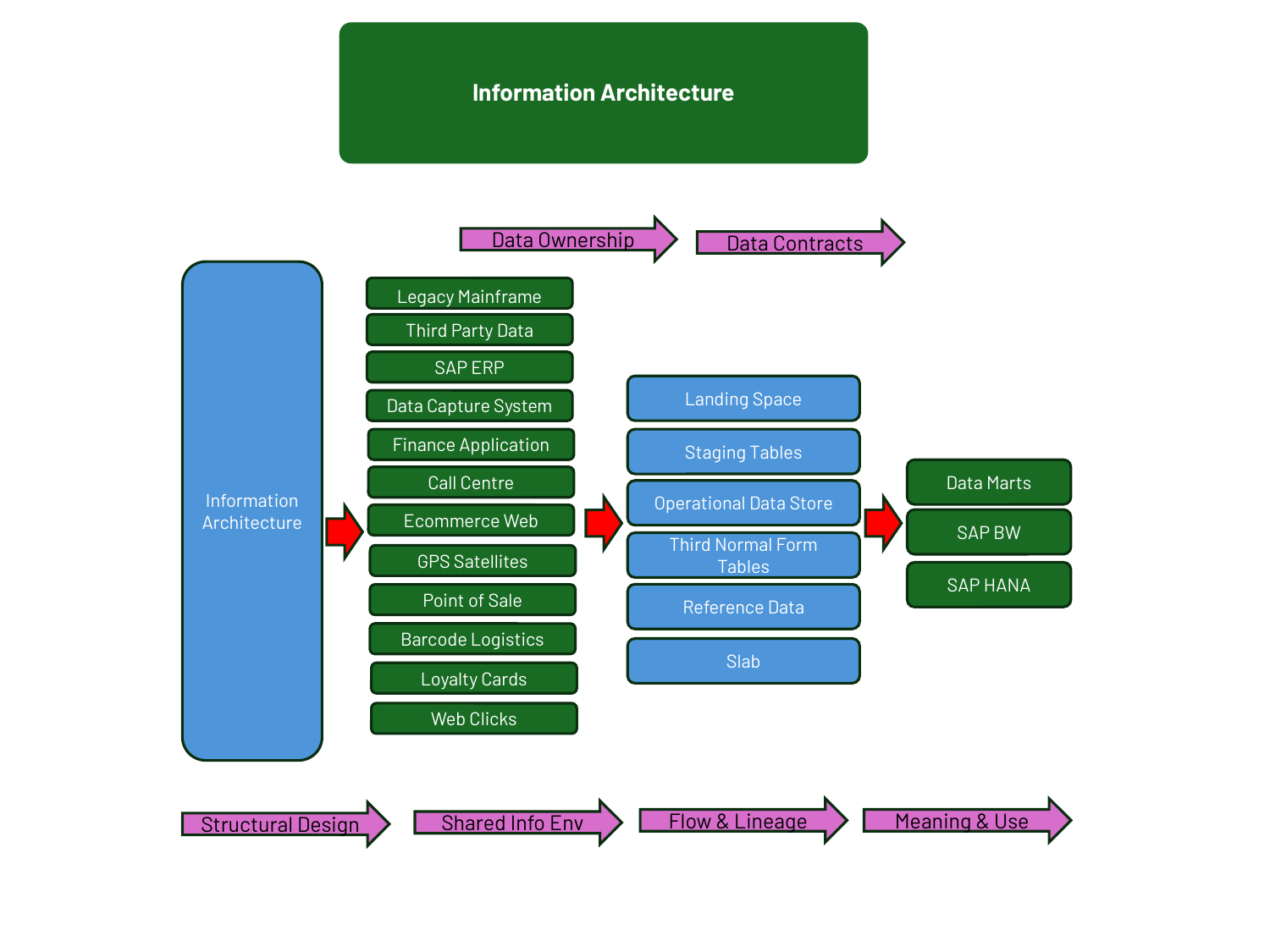

Information Architecture
Data Ownership
Data Contracts
Information Architecture

Legacy Mainframe

legacy
Third Party Data
SAP ERP
Landing Space
Data Capture System
Finance Application
Staging Tables
Data Marts
Call Centre
Operational Data Store

Ecommerce Web

SAP BW
Third Normal Form Tables
GPS Satellites
SAP HANA
Reference Data
Point of Sale
Barcode Logistics
Slab
Loyalty Cards

Web Clicks

legacy
Meaning & Use
Flow & Lineage
Shared Info Env
Structural Design